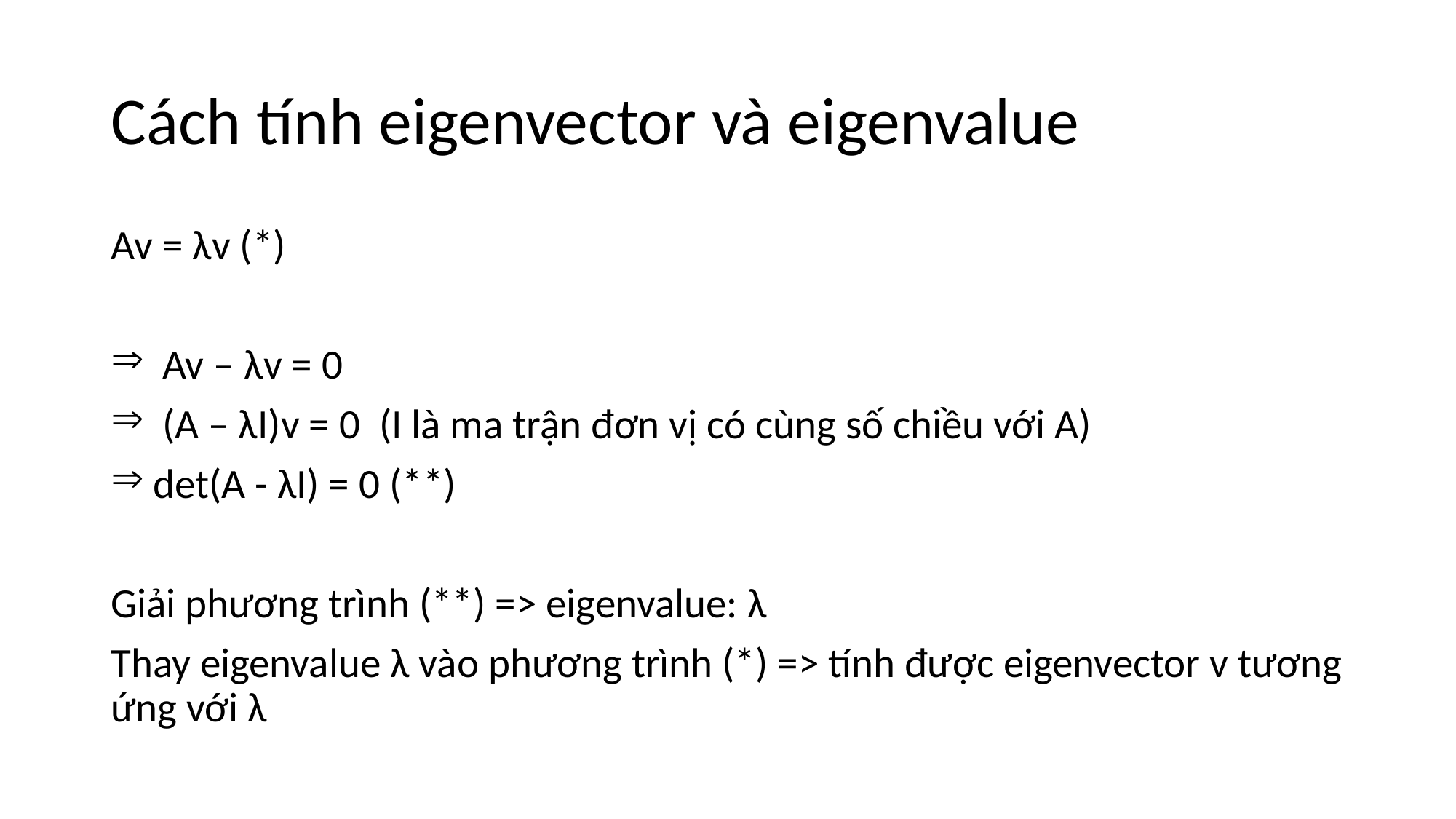

# Cách tính eigenvector và eigenvalue
Av = λv (*)

  Av – λv = 0
  (A – λI)v = 0  (I là ma trận đơn vị có cùng số chiều với A)
 det(A - λI) = 0 (**)

Giải phương trình (**) => eigenvalue: λ
Thay eigenvalue λ vào phương trình (*) => tính được eigenvector v tương ứng với λ